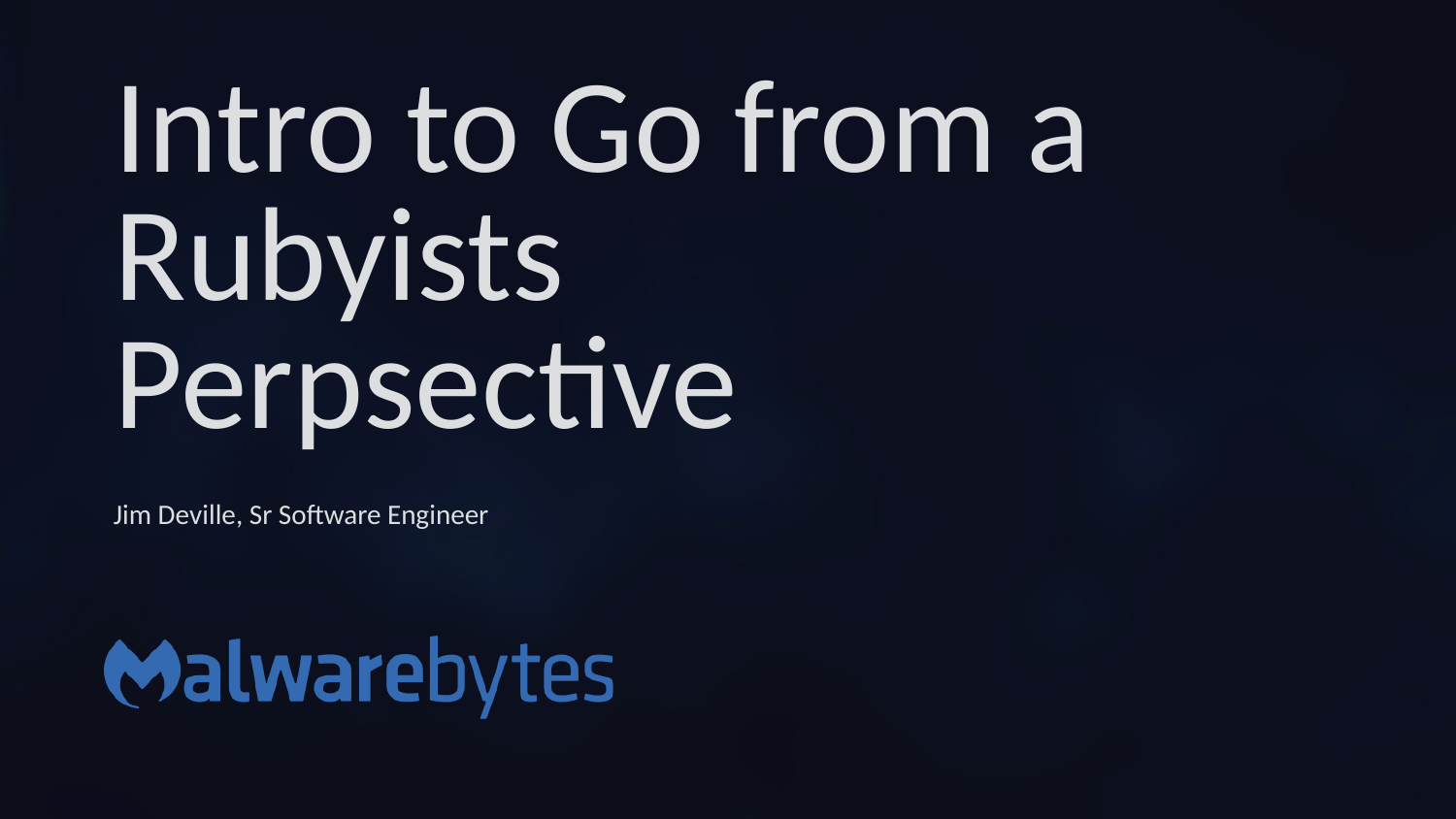

# Intro to Go from a Rubyists Perpsective
Jim Deville, Sr Software Engineer